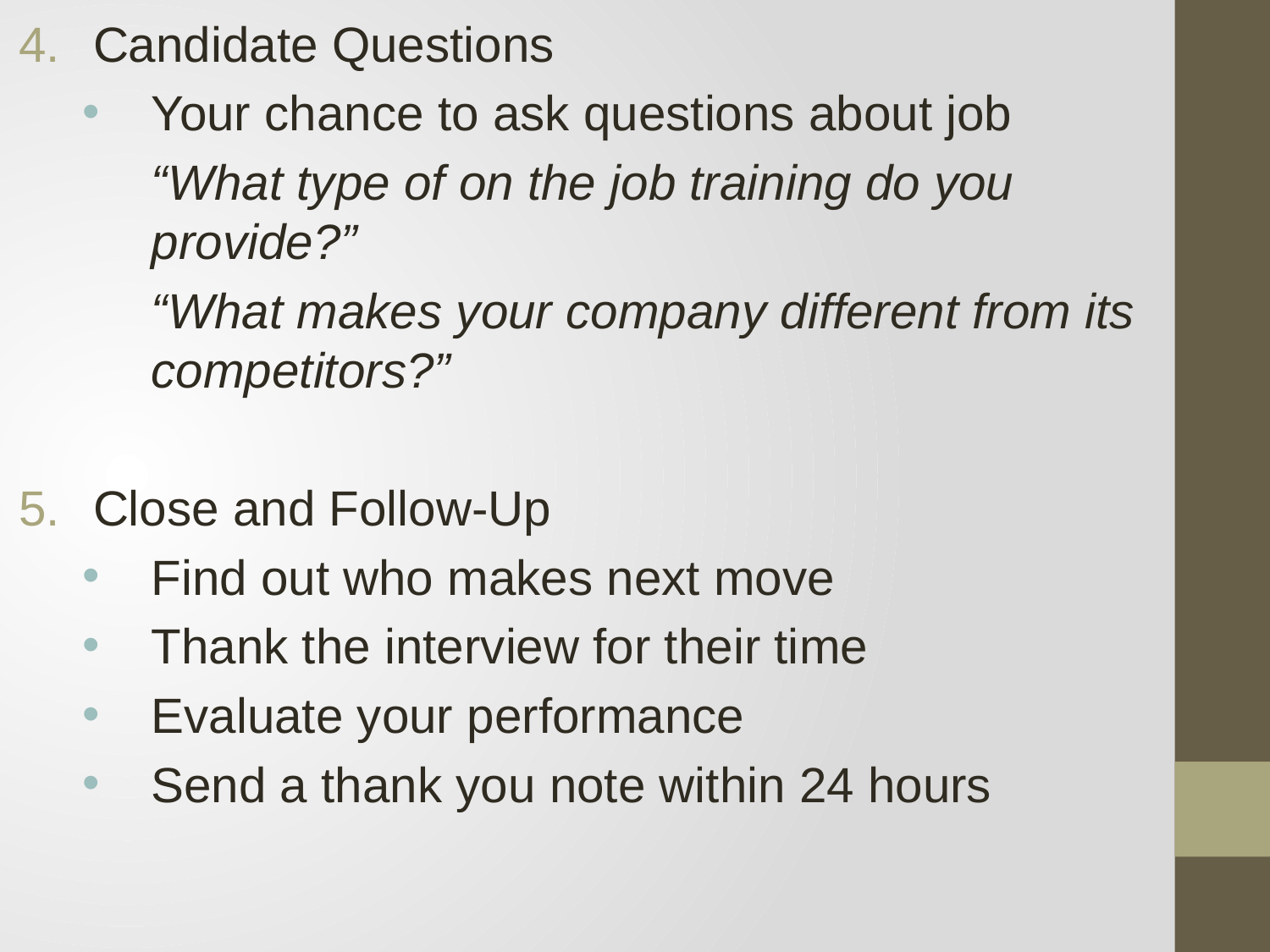

Candidate Questions
Your chance to ask questions about job
	“What type of on the job training do you provide?”
	“What makes your company different from its competitors?”

Close and Follow-Up
Find out who makes next move
Thank the interview for their time
Evaluate your performance
Send a thank you note within 24 hours